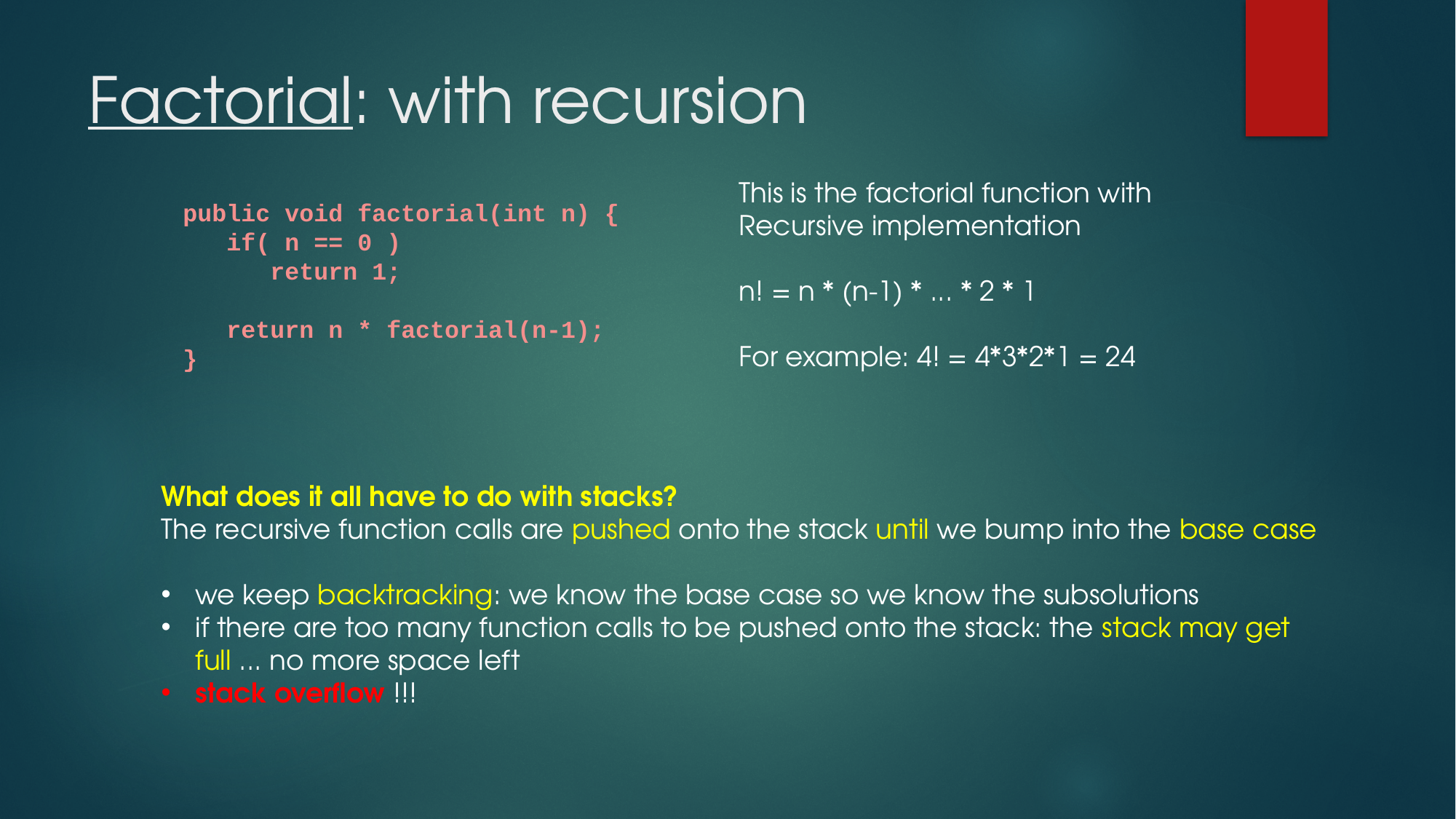

# Factorial: with recursion
This is the factorial function with
Recursive implementation

n! = n * (n-1) * ... * 2 * 1

For example: 4! = 4*3*2*1 = 24
public void factorial(int n) {
   if( n == 0 )
      return 1;

   return n * factorial(n-1);
}
What does it all have to do with stacks?
The recursive function calls are pushed onto the stack until we bump into the base case

we keep backtracking: we know the base case so we know the subsolutions
if there are too many function calls to be pushed onto the stack: the stack may get full ... no more space left
stack overflow !!!